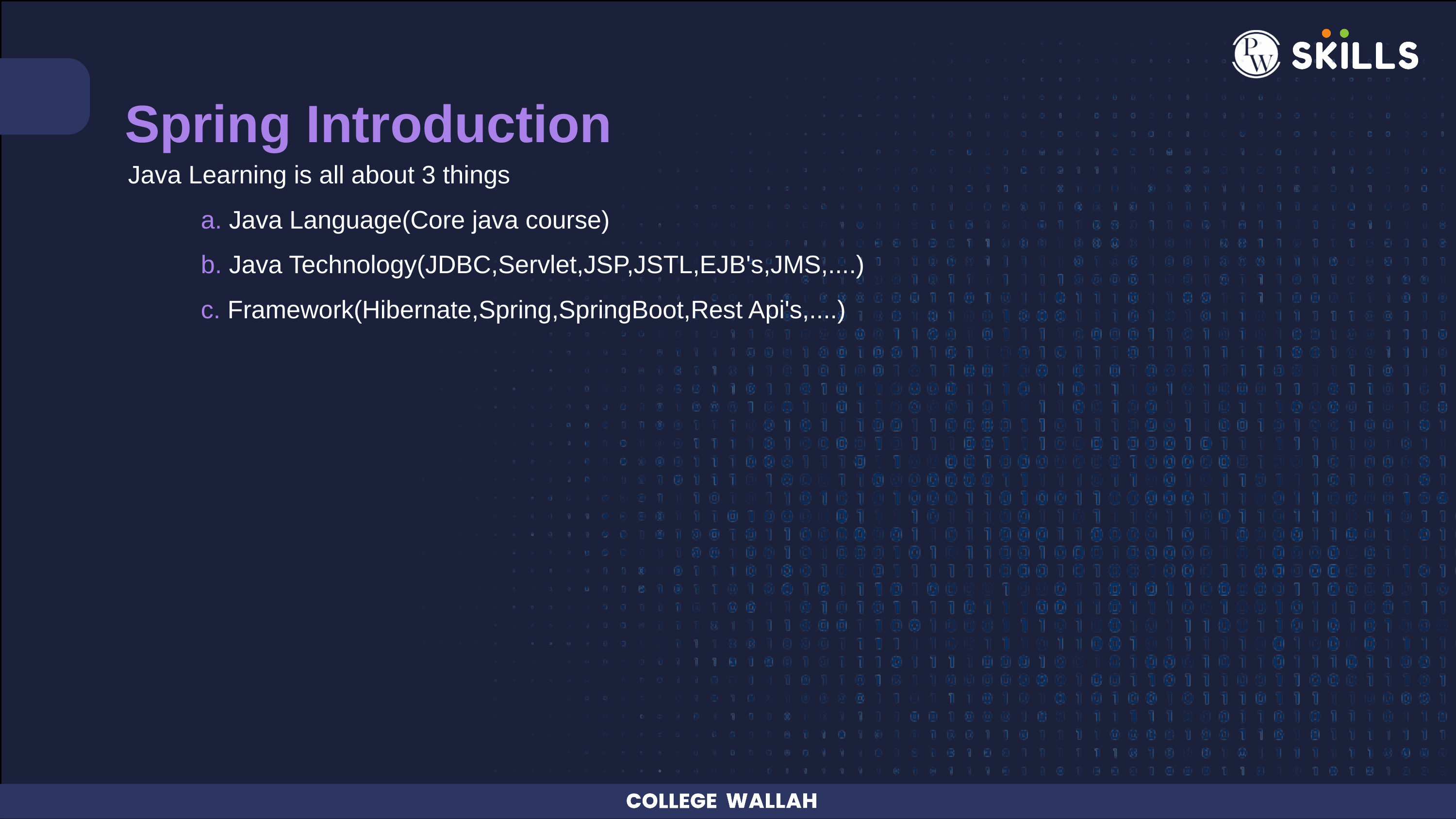

Spring Introduction
Java Learning is all about 3 things
	a. Java Language(Core java course)
	b. Java Technology(JDBC,Servlet,JSP,JSTL,EJB's,JMS,....)
	c. Framework(Hibernate,Spring,SpringBoot,Rest Api's,....)